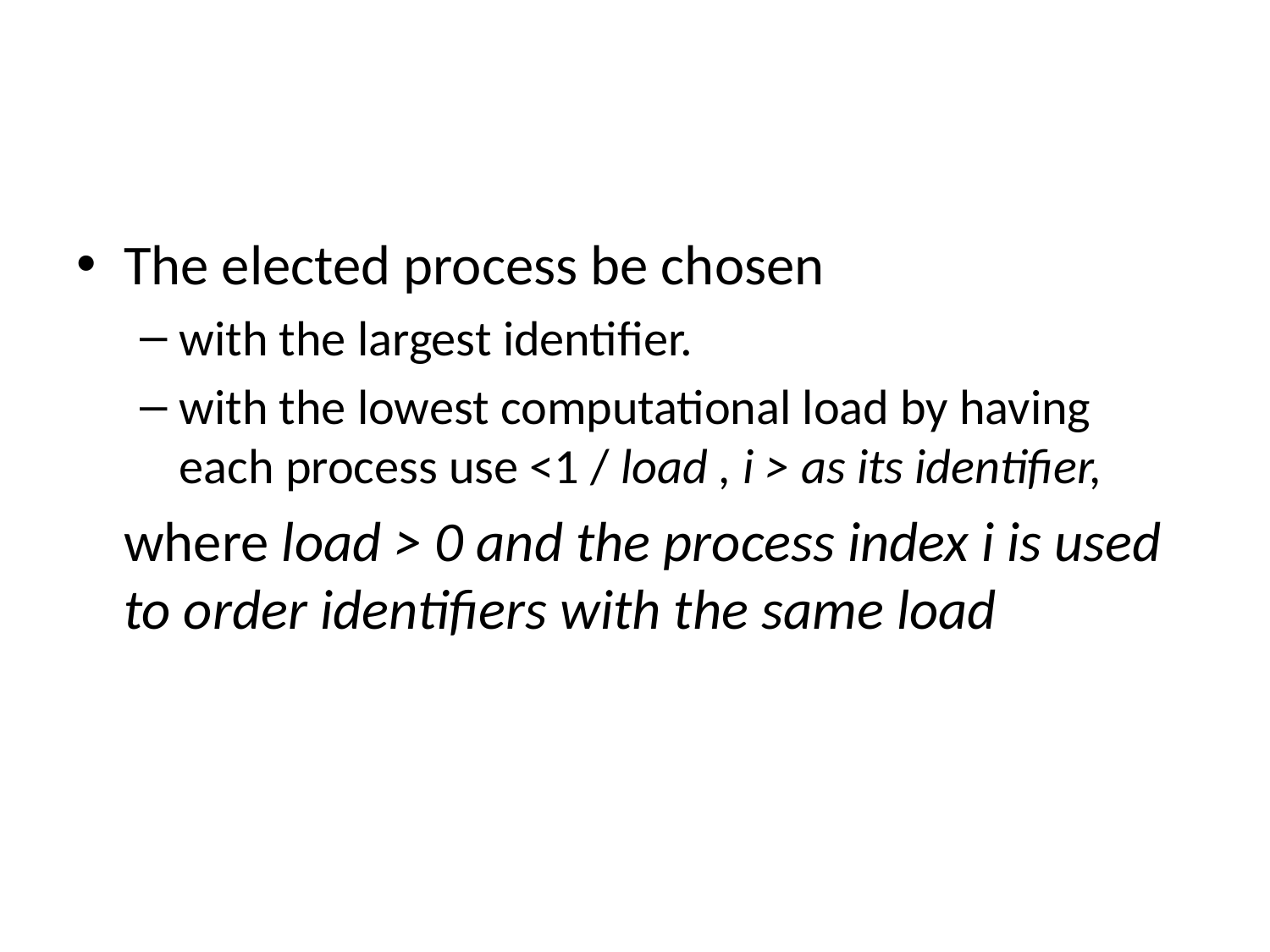

#
The elected process be chosen
with the largest identifier.
with the lowest computational load by having each process use <1 / load , i > as its identifier,
	where load > 0 and the process index i is used to order identifiers with the same load